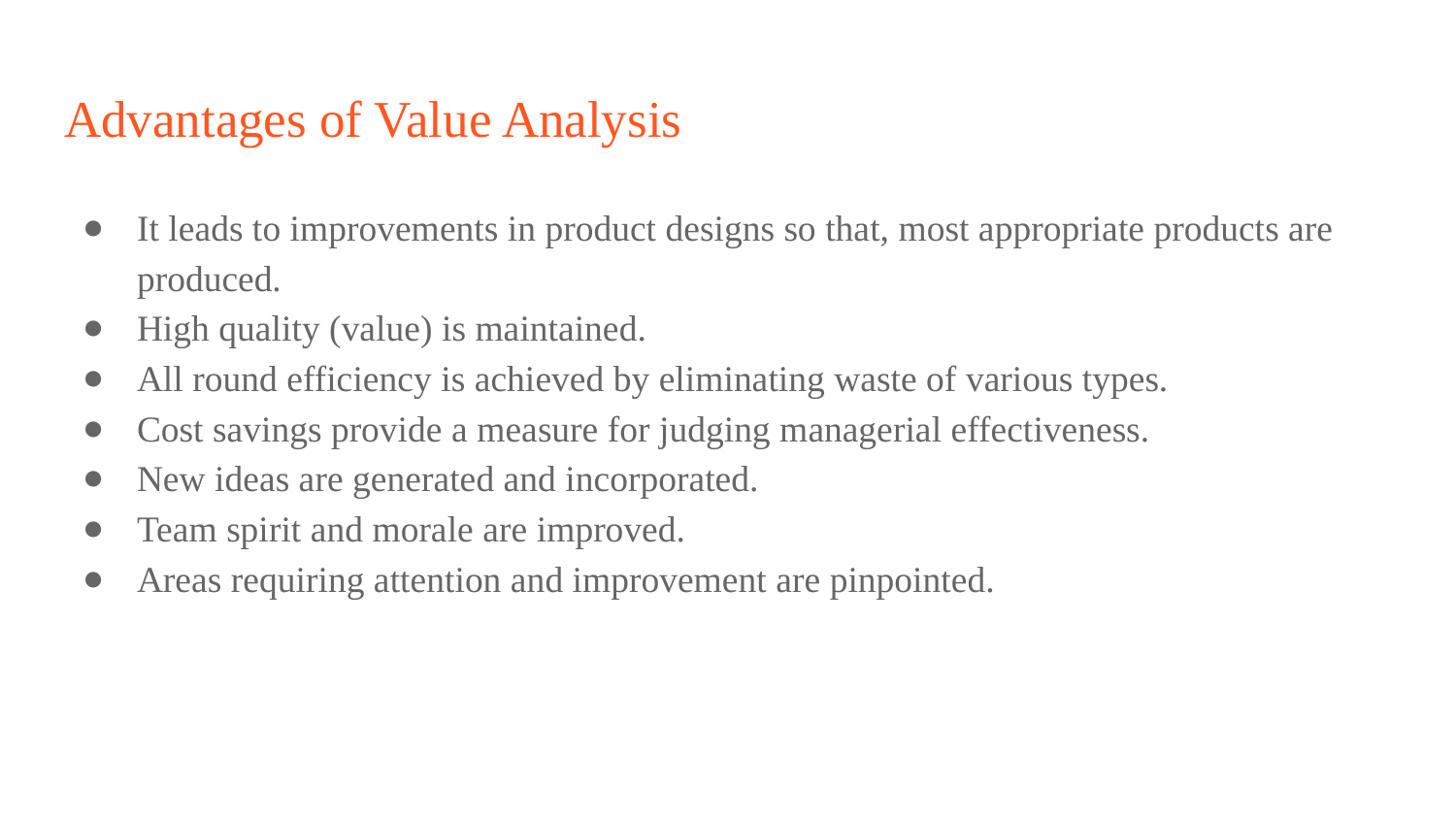

# Advantages of Value Analysis
It leads to improvements in product designs so that, most appropriate products are produced.
High quality (value) is maintained.
All round efficiency is achieved by eliminating waste of various types.
Cost savings provide a measure for judging managerial effectiveness.
New ideas are generated and incorporated.
Team spirit and morale are improved.
Areas requiring attention and improvement are pinpointed.